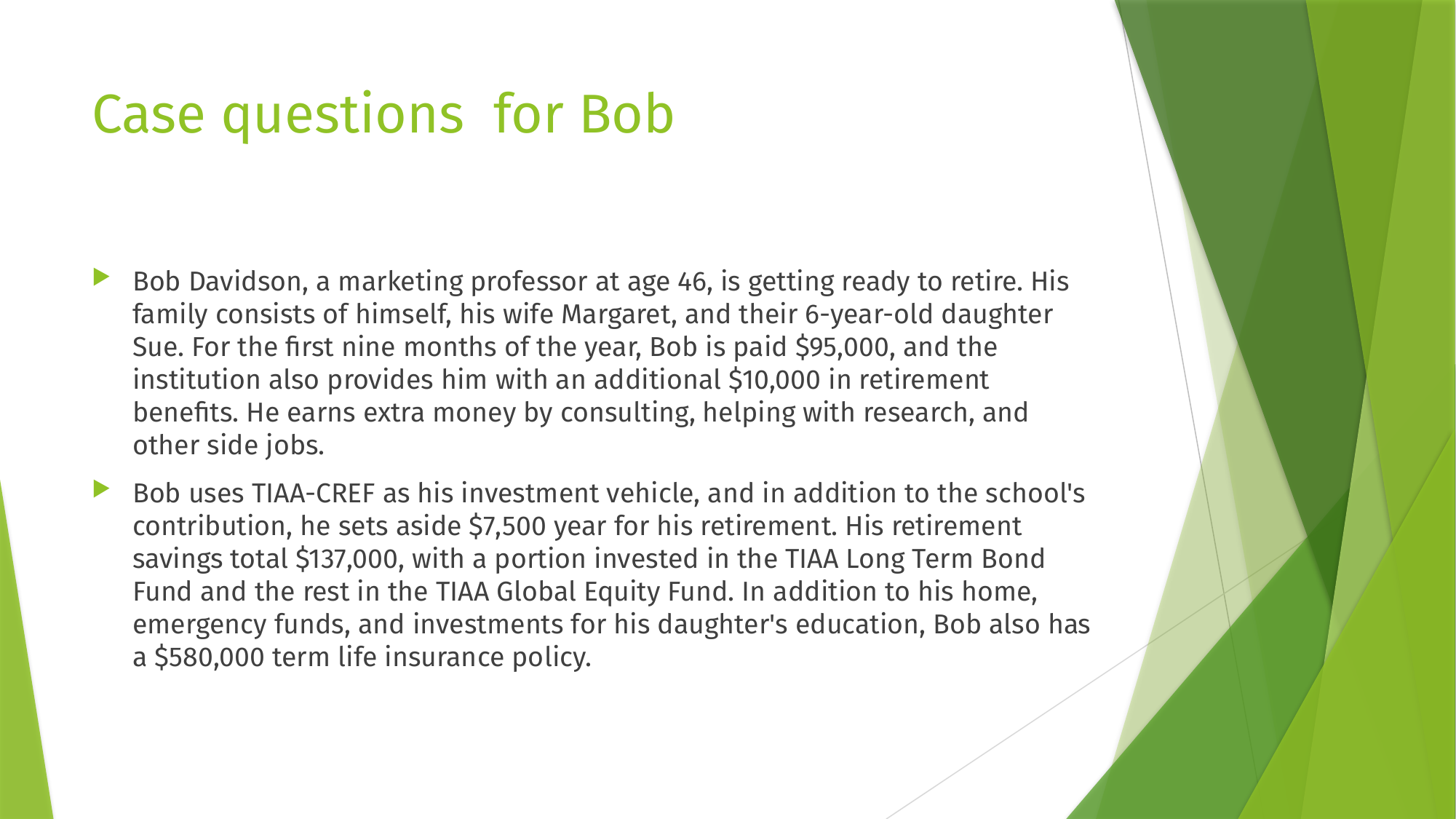

# Case questions  for Bob
Bob Davidson, a marketing professor at age 46, is getting ready to retire. His family consists of himself, his wife Margaret, and their 6-year-old daughter Sue. For the first nine months of the year, Bob is paid $95,000, and the institution also provides him with an additional $10,000 in retirement benefits. He earns extra money by consulting, helping with research, and other side jobs.
Bob uses TIAA-CREF as his investment vehicle, and in addition to the school's contribution, he sets aside $7,500 year for his retirement. His retirement savings total $137,000, with a portion invested in the TIAA Long Term Bond Fund and the rest in the TIAA Global Equity Fund. In addition to his home, emergency funds, and investments for his daughter's education, Bob also has a $580,000 term life insurance policy.